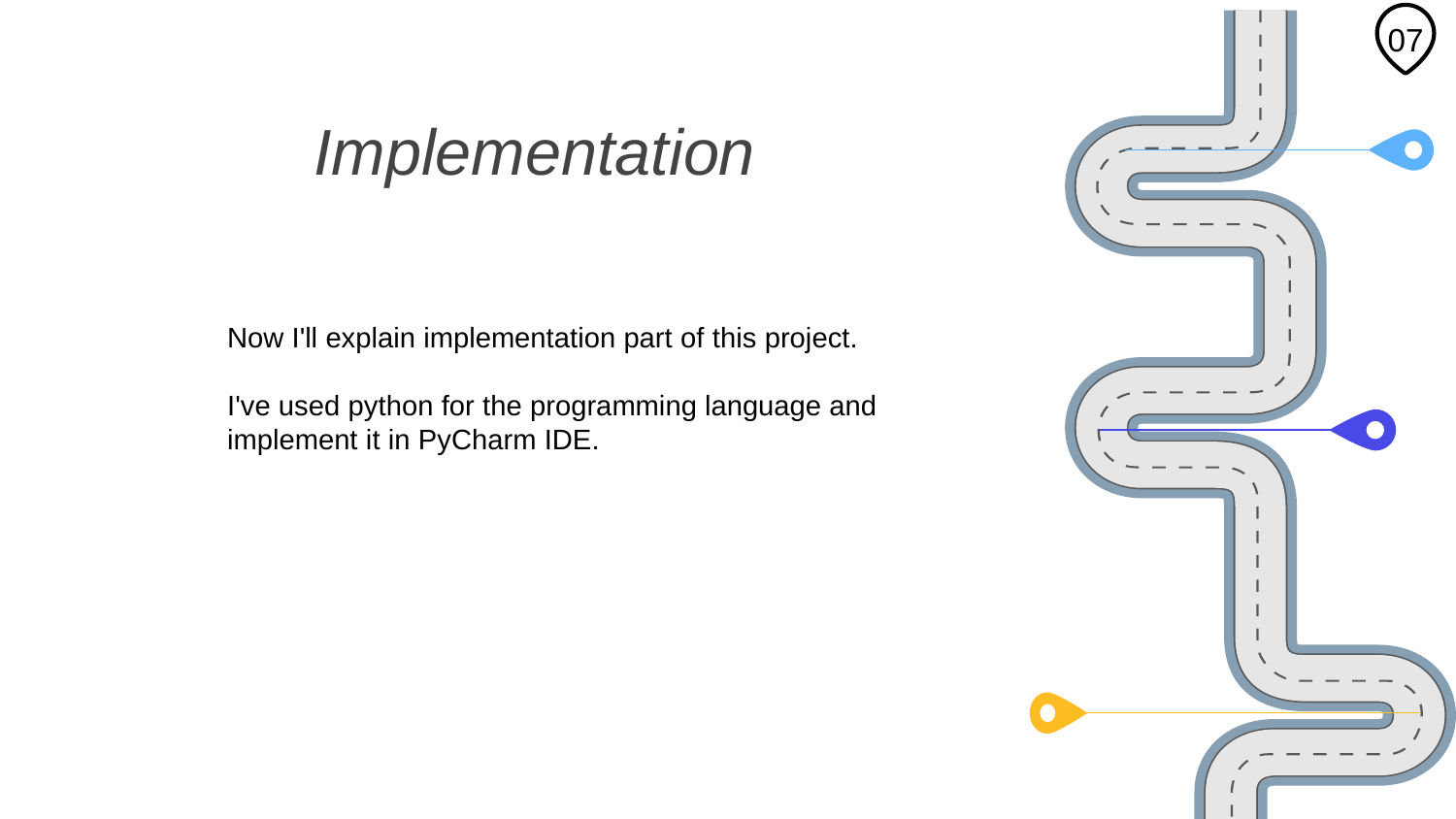

07

Implementation

Now I'll explain implementation part of this project.

I've used python for the programming language and implement it in PyCharm IDE.